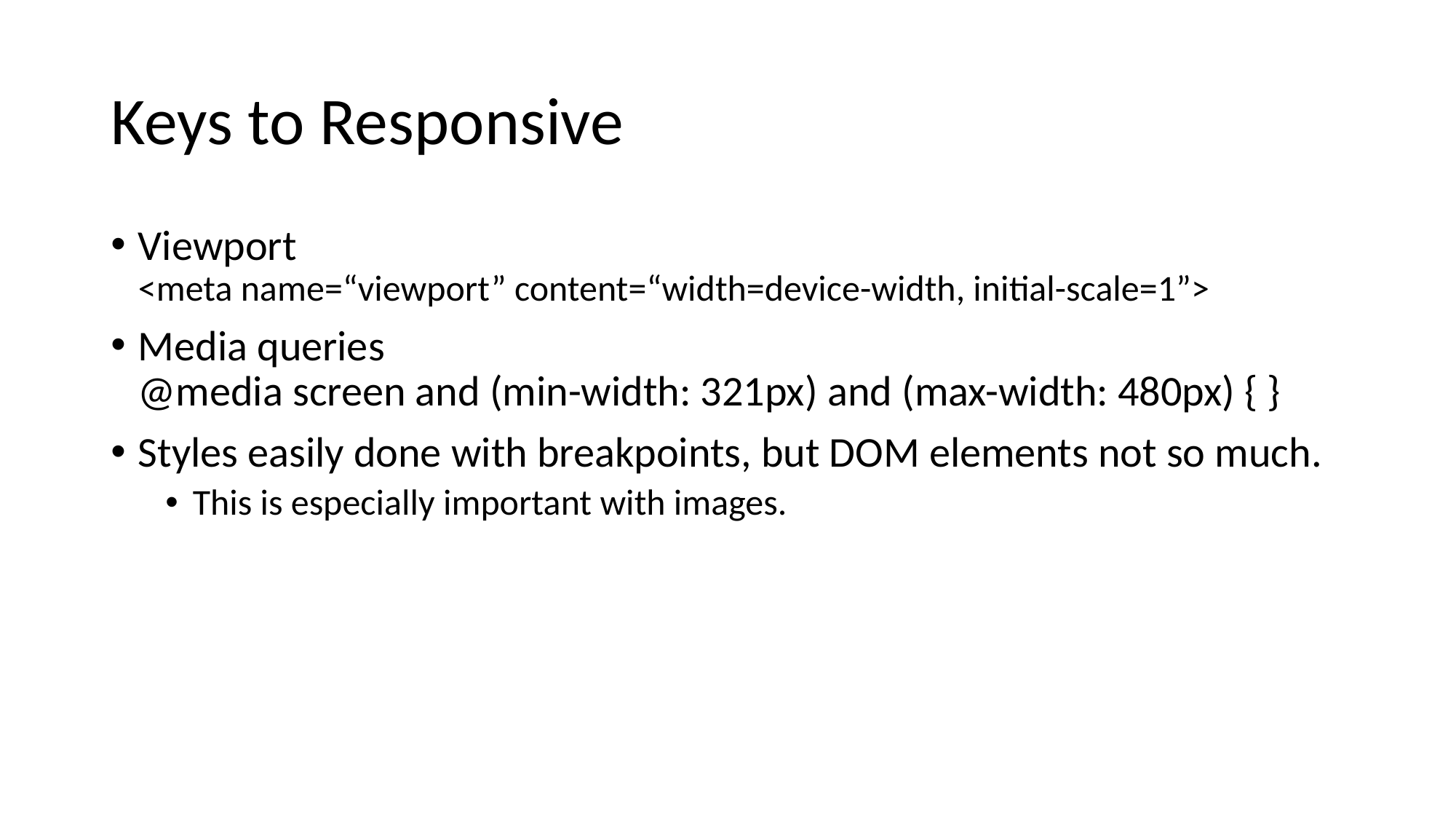

# Keys to Responsive
Viewport
<meta name=“viewport” content=“width=device-width, initial-scale=1”>
Media queries
@media screen and (min-width: 321px) and (max-width: 480px) { }
Styles easily done with breakpoints, but DOM elements not so much.
This is especially important with images.